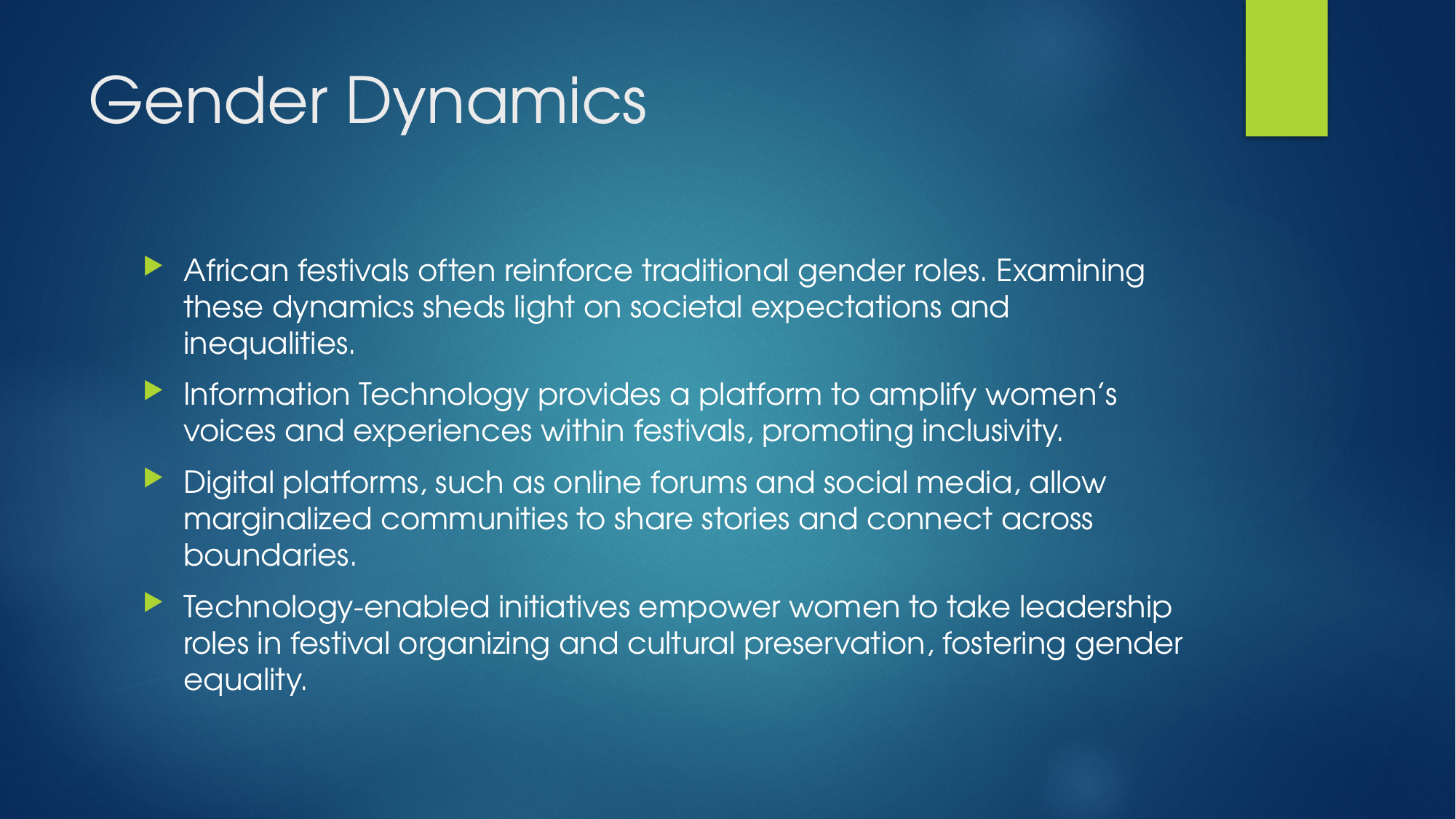

# Gender Dynamics
African festivals often reinforce traditional gender roles. Examining these dynamics sheds light on societal expectations and inequalities.
Information Technology provides a platform to amplify women’s voices and experiences within festivals, promoting inclusivity.
Digital platforms, such as online forums and social media, allow marginalized communities to share stories and connect across boundaries.
Technology-enabled initiatives empower women to take leadership roles in festival organizing and cultural preservation, fostering gender equality.